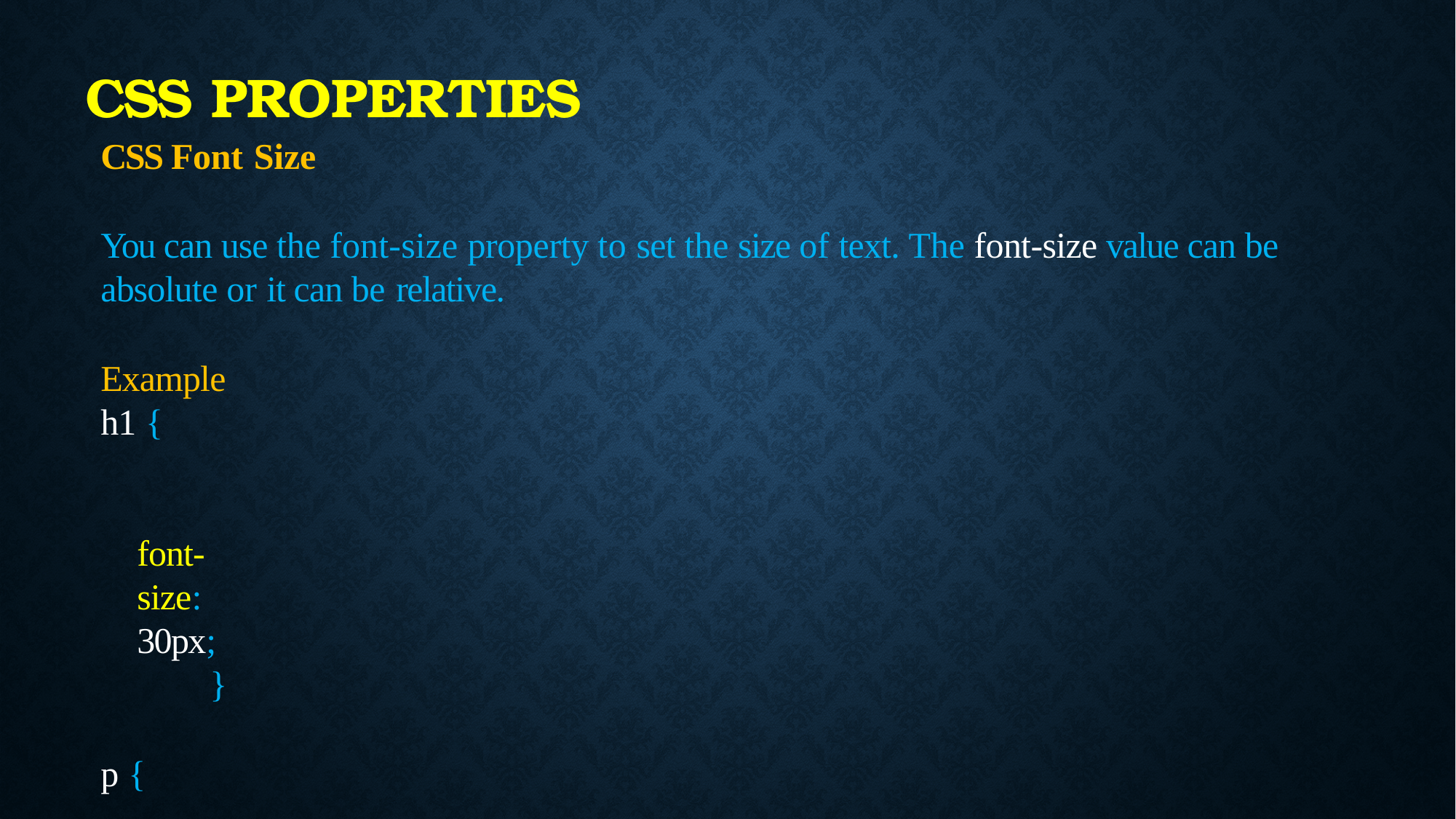

CSS Properties
CSS Font Size

You can use the font-size property to set the size of text. The font-size value can be  absolute or it can be relative.

Exampleh1 {
		font-size: 30px;
	}

p {
		font-size: 14px;
	}